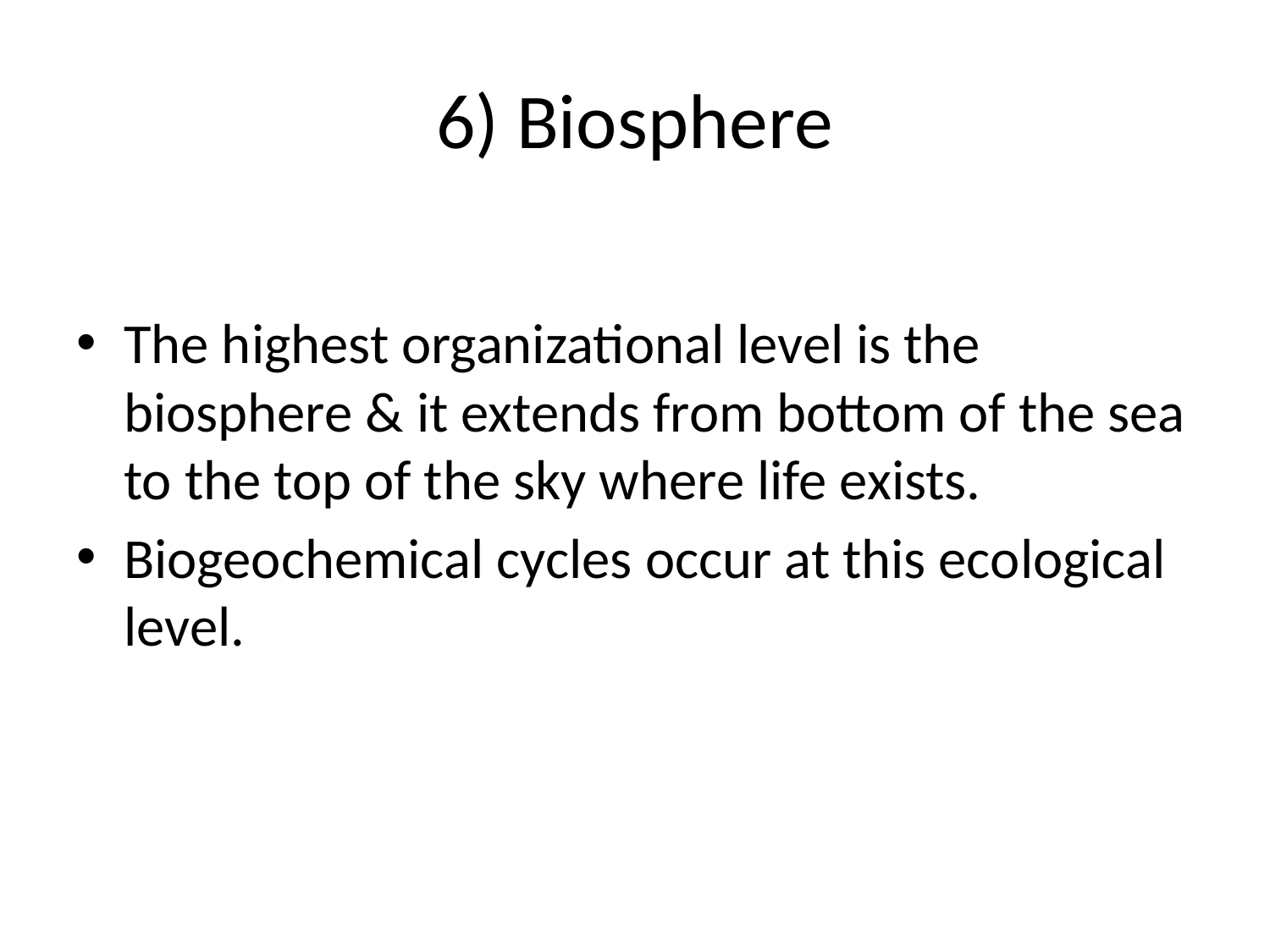

# 6) Biosphere

The highest organizational level is the biosphere & it extends from bottom of the sea to the top of the sky where life exists.
Biogeochemical cycles occur at this ecological level.